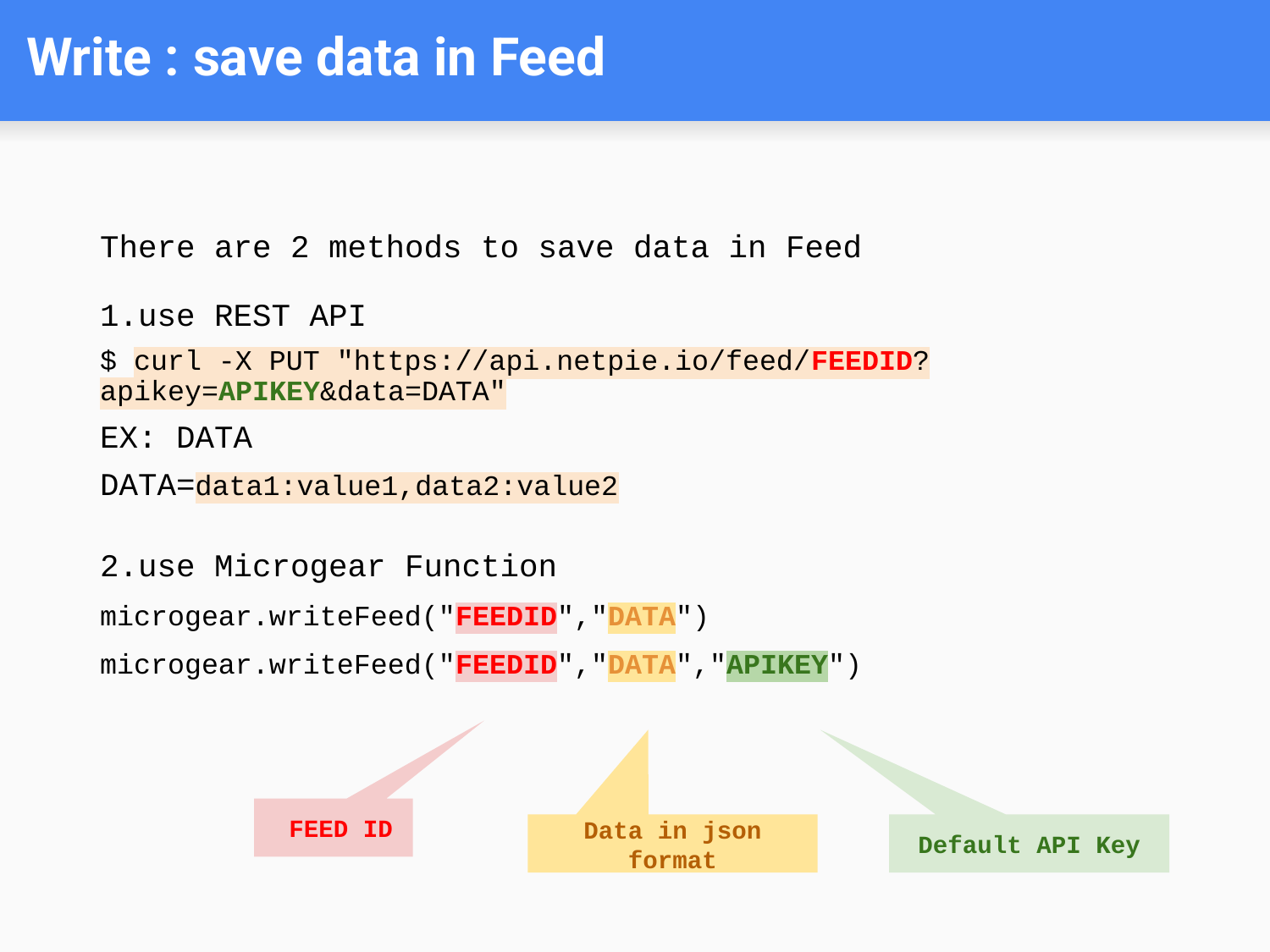

# Write : save data in Feed
There are 2 methods to save data in Feed

1.use REST API
$ curl -X PUT "https://api.netpie.io/feed/FEEDID?apikey=APIKEY&data=DATA"
EX: DATA
DATA=data1:value1,data2:value2

2.use Microgear Function
microgear.writeFeed("FEEDID","DATA")
microgear.writeFeed("FEEDID","DATA","APIKEY")
 FEED ID
Data in json format
Default API Key